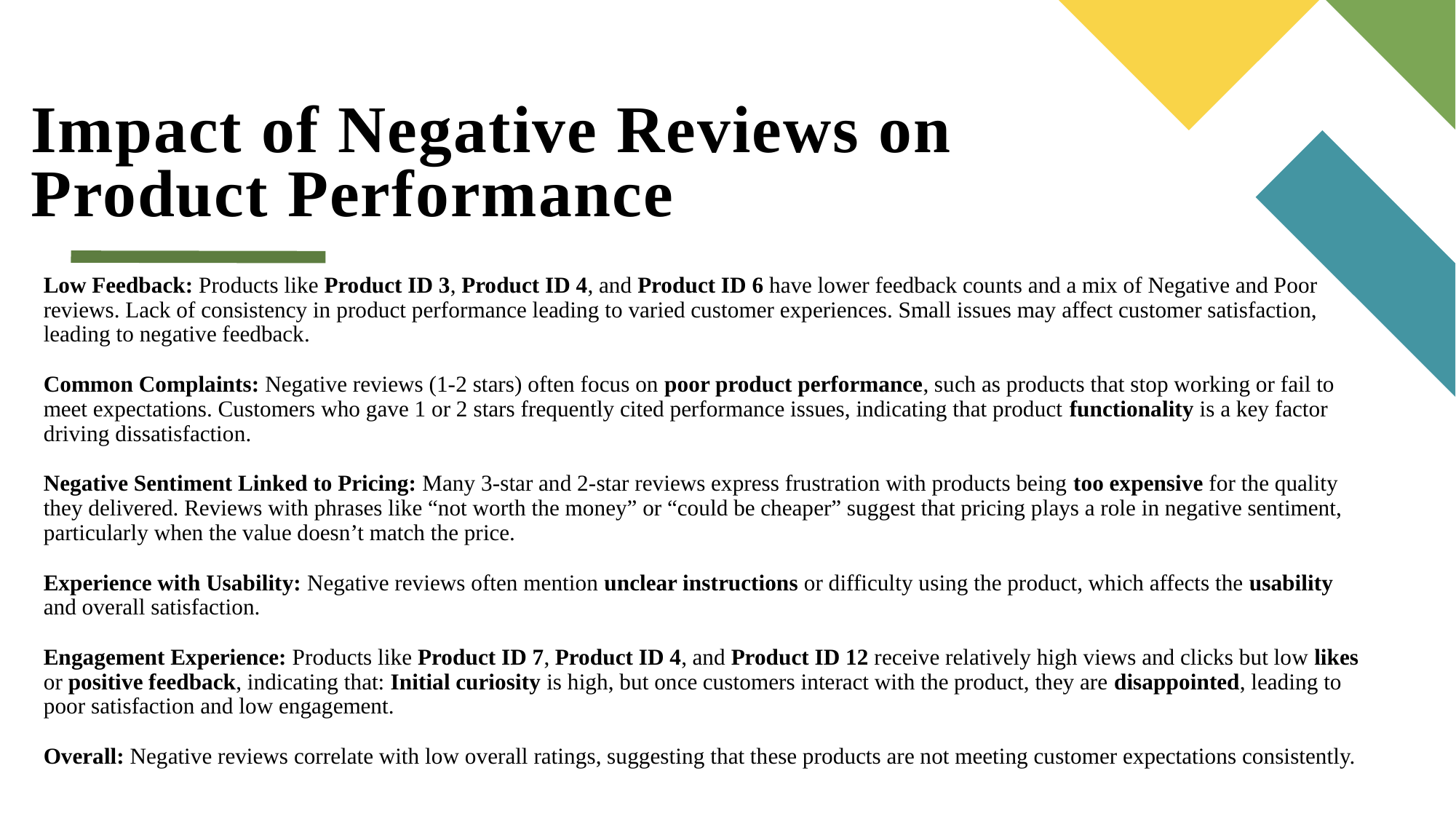

# Impact of Negative Reviews on Product Performance
Low Feedback: Products like Product ID 3, Product ID 4, and Product ID 6 have lower feedback counts and a mix of Negative and Poor reviews. Lack of consistency in product performance leading to varied customer experiences. Small issues may affect customer satisfaction, leading to negative feedback.
Common Complaints: Negative reviews (1-2 stars) often focus on poor product performance, such as products that stop working or fail to meet expectations. Customers who gave 1 or 2 stars frequently cited performance issues, indicating that product functionality is a key factor driving dissatisfaction.
Negative Sentiment Linked to Pricing: Many 3-star and 2-star reviews express frustration with products being too expensive for the quality they delivered. Reviews with phrases like “not worth the money” or “could be cheaper” suggest that pricing plays a role in negative sentiment, particularly when the value doesn’t match the price.
Experience with Usability: Negative reviews often mention unclear instructions or difficulty using the product, which affects the usability and overall satisfaction.
Engagement Experience: Products like Product ID 7, Product ID 4, and Product ID 12 receive relatively high views and clicks but low likes or positive feedback, indicating that: Initial curiosity is high, but once customers interact with the product, they are disappointed, leading to poor satisfaction and low engagement.
Overall: Negative reviews correlate with low overall ratings, suggesting that these products are not meeting customer expectations consistently.